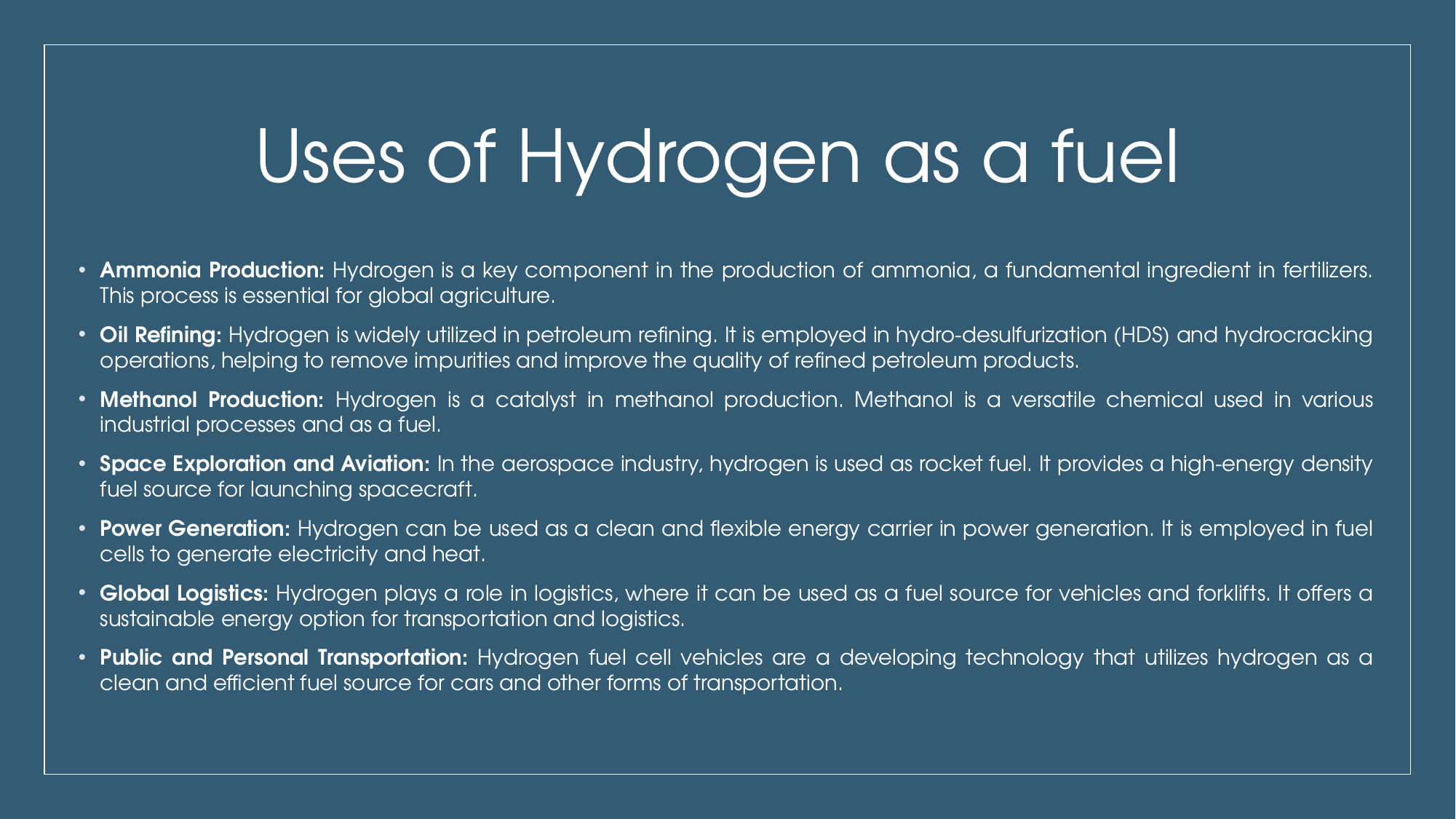

# Uses of Hydrogen as a fuel
Ammonia Production: Hydrogen is a key component in the production of ammonia, a fundamental ingredient in fertilizers. This process is essential for global agriculture.
Oil Refining: Hydrogen is widely utilized in petroleum refining. It is employed in hydro-desulfurization (HDS) and hydrocracking operations, helping to remove impurities and improve the quality of refined petroleum products.
Methanol Production: Hydrogen is a catalyst in methanol production. Methanol is a versatile chemical used in various industrial processes and as a fuel.
Space Exploration and Aviation: In the aerospace industry, hydrogen is used as rocket fuel. It provides a high-energy density fuel source for launching spacecraft.
Power Generation: Hydrogen can be used as a clean and flexible energy carrier in power generation. It is employed in fuel cells to generate electricity and heat.
Global Logistics: Hydrogen plays a role in logistics, where it can be used as a fuel source for vehicles and forklifts. It offers a sustainable energy option for transportation and logistics.
Public and Personal Transportation: Hydrogen fuel cell vehicles are a developing technology that utilizes hydrogen as a clean and efficient fuel source for cars and other forms of transportation.